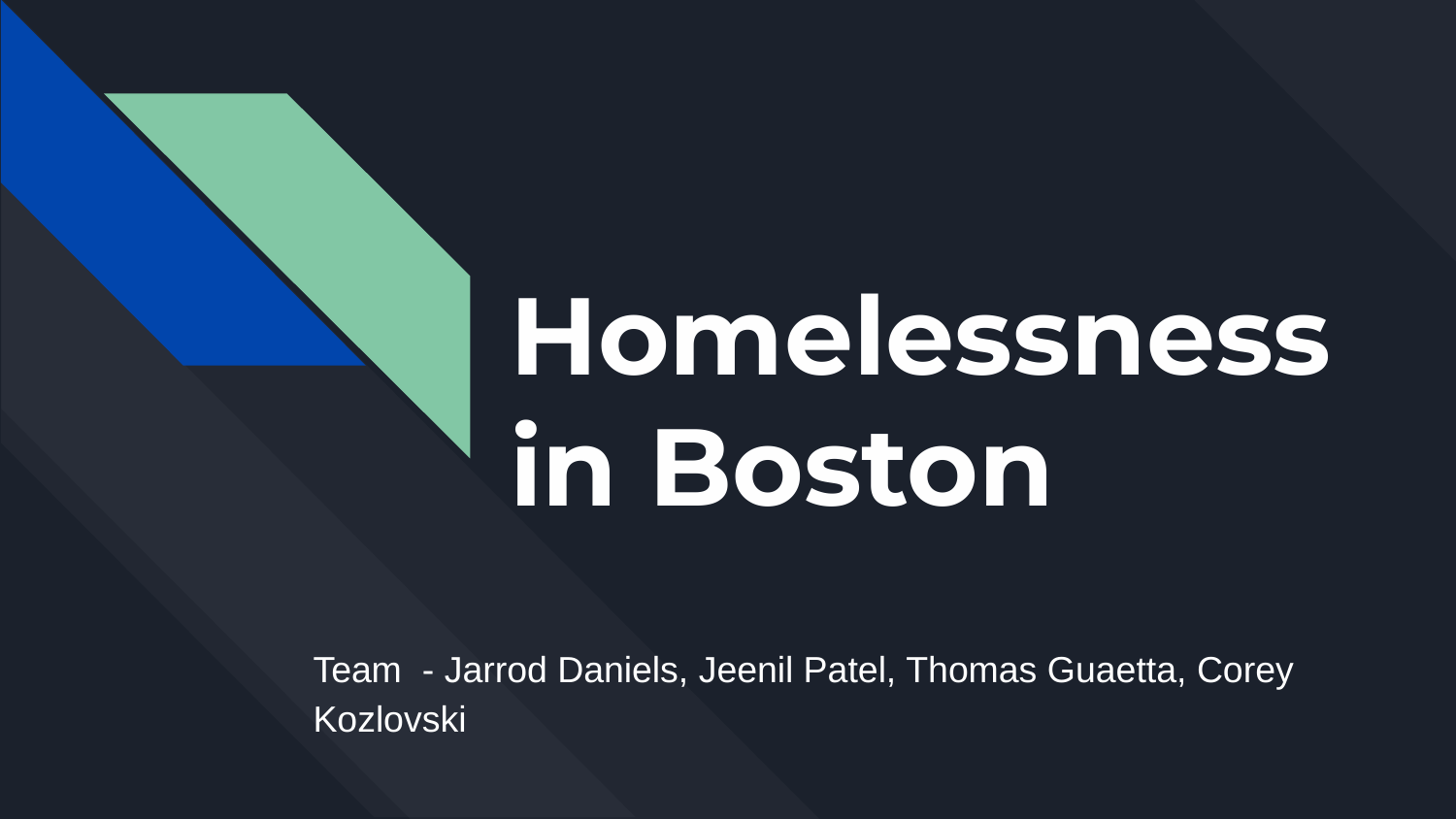

# Homelessness in Boston
Team  - Jarrod Daniels, Jeenil Patel, Thomas Guaetta, Corey Kozlovski